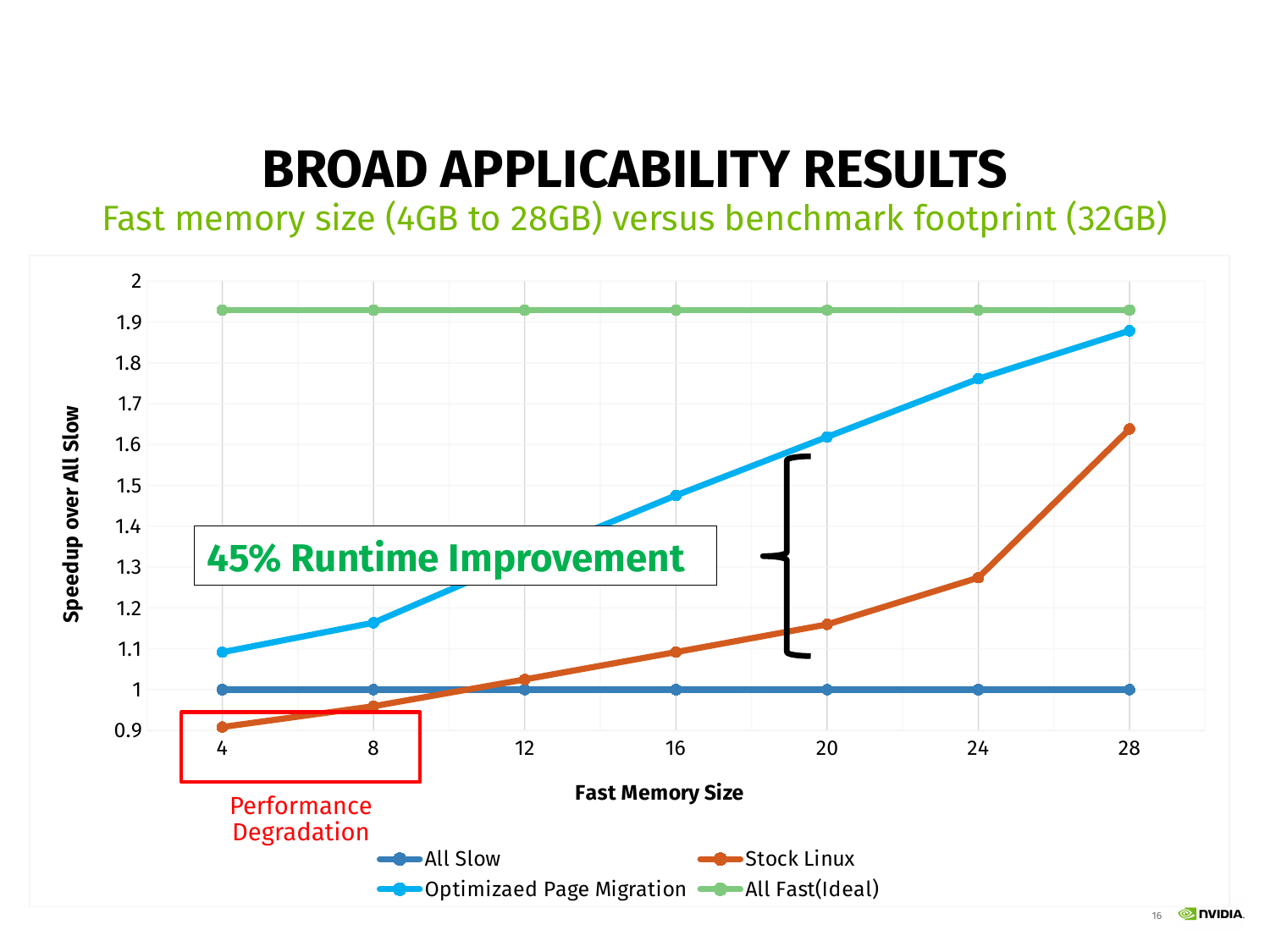

# Broad Applicability Results
Fast memory size (4GB to 28GB) versus benchmark footprint (32GB)

### Chart

| Category | All Slow | Stock Linux | Optimizaed Page Migration | All Fast(Ideal) |
|---|---|---|---|---|
| 4 | 1.0 | 0.908462703775643 | 1.09174371049597 | 1.92918249514927 |
| 8 | 1.0 | 0.959429546738079 | 1.16382613105833 | 1.92918249514927 |
| 12 | 1.0 | 1.02493677091864 | 1.3233945384677 | 1.92918249514927 |
| 16 | 1.0 | 1.09196216356349 | 1.47544761785588 | 1.92918249514927 |
| 20 | 1.0 | 1.15970424088781 | 1.61860867808251 | 1.92918249514927 |
| 24 | 1.0 | 1.27404943923957 | 1.76086059591868 | 1.92918249514927 |
| 28 | 1.0 | 1.63816425343724 | 1.87855637350271 | 1.92918249514927 |
45% Runtime Improvement

Performance Degradation